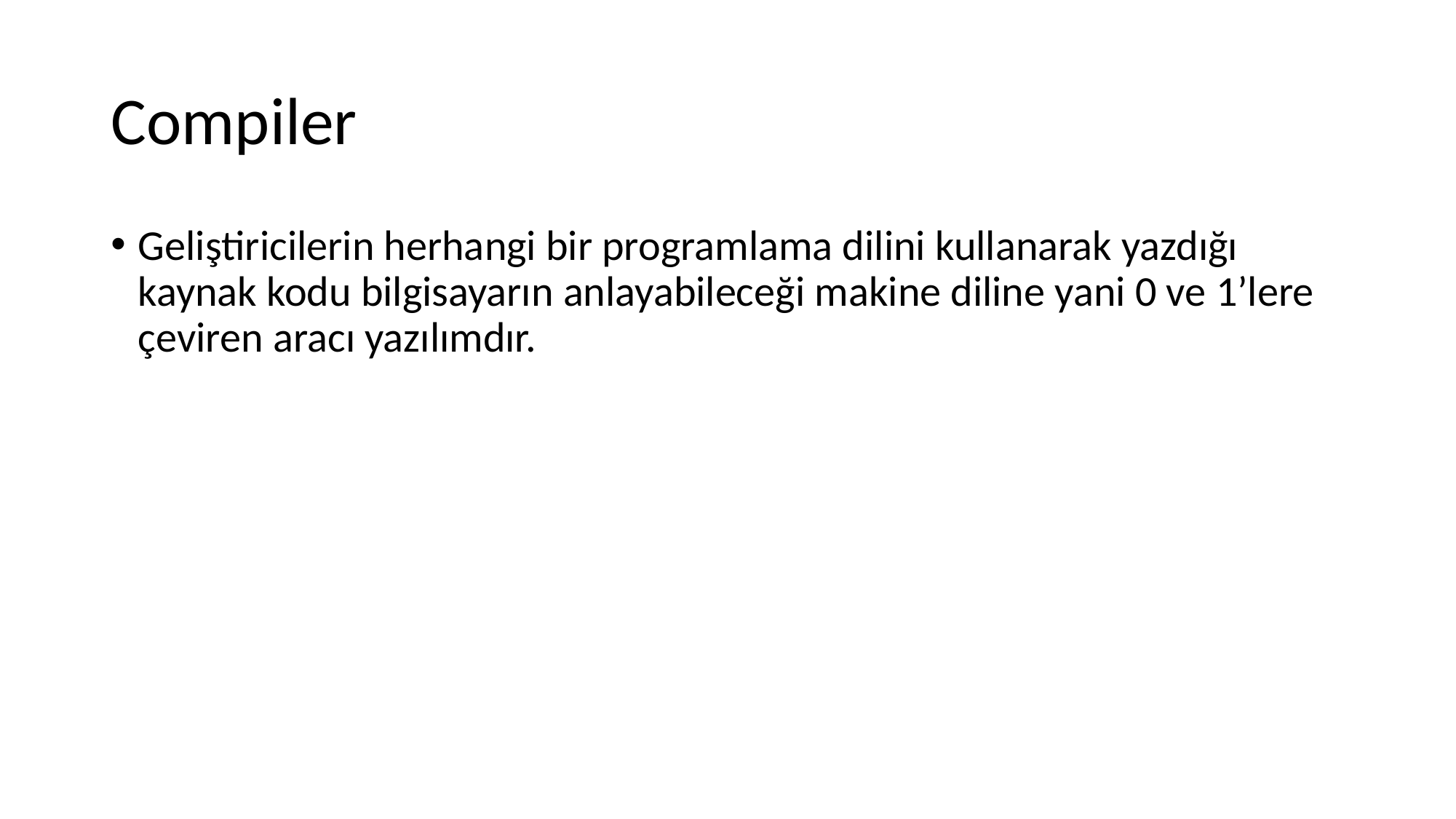

# Compiler
Geliştiricilerin herhangi bir programlama dilini kullanarak yazdığı kaynak kodu bilgisayarın anlayabileceği makine diline yani 0 ve 1’lere çeviren aracı yazılımdır.